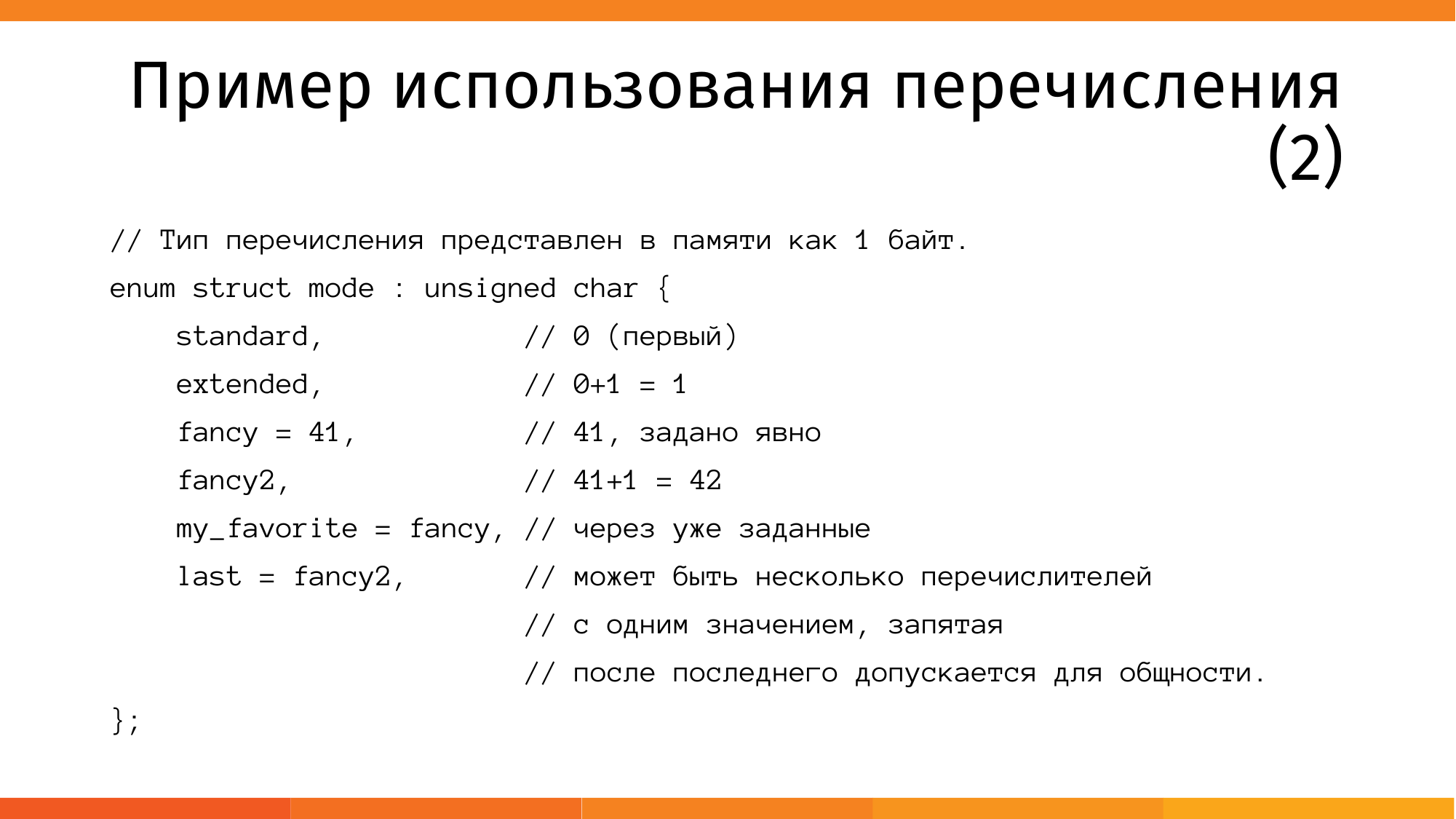

# Пример использования перечисления (2)
// Тип перечисления представлен в памяти как 1 байт.
enum struct mode : unsigned char {
    standard,            // 0 (первый)
    extended,            // 0+1 = 1
    fancy = 41,          // 41, задано явно
    fancy2,              // 41+1 = 42
    my_favorite = fancy, // через уже заданные
    last = fancy2,       // может быть несколько перечислителей
                         // с одним значением, запятая
                         // после последнего допускается для общности.
};